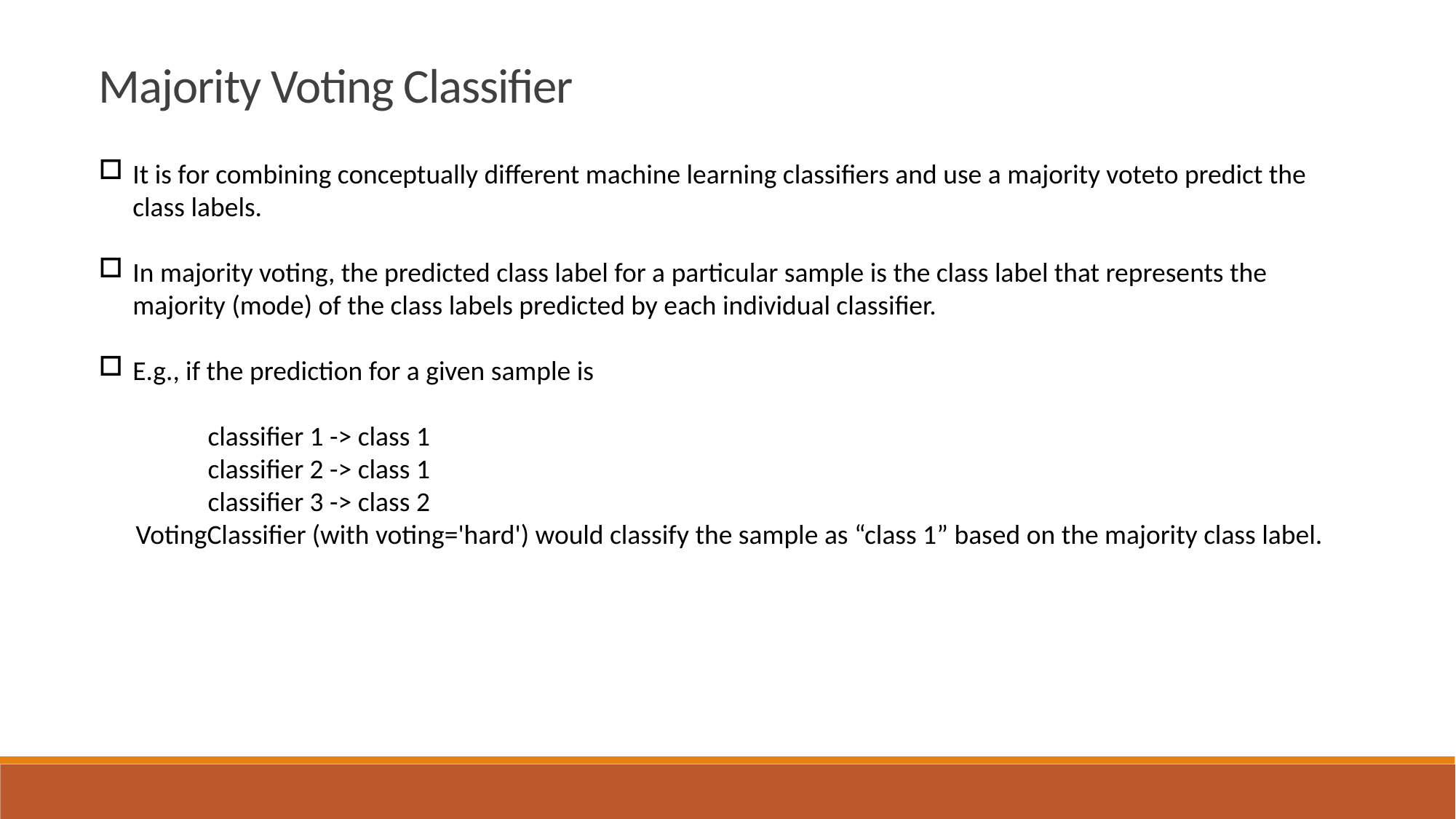

Majority Voting Classifier
It is for combining conceptually different machine learning classifiers and use a majority voteto predict the class labels.

In majority voting, the predicted class label for a particular sample is the class label that represents the majority (mode) of the class labels predicted by each individual classifier.

E.g., if the prediction for a given sample is

	classifier 1 -> class 1
	classifier 2 -> class 1
	classifier 3 -> class 2
      VotingClassifier (with voting='hard') would classify the sample as “class 1” based on the majority class label.